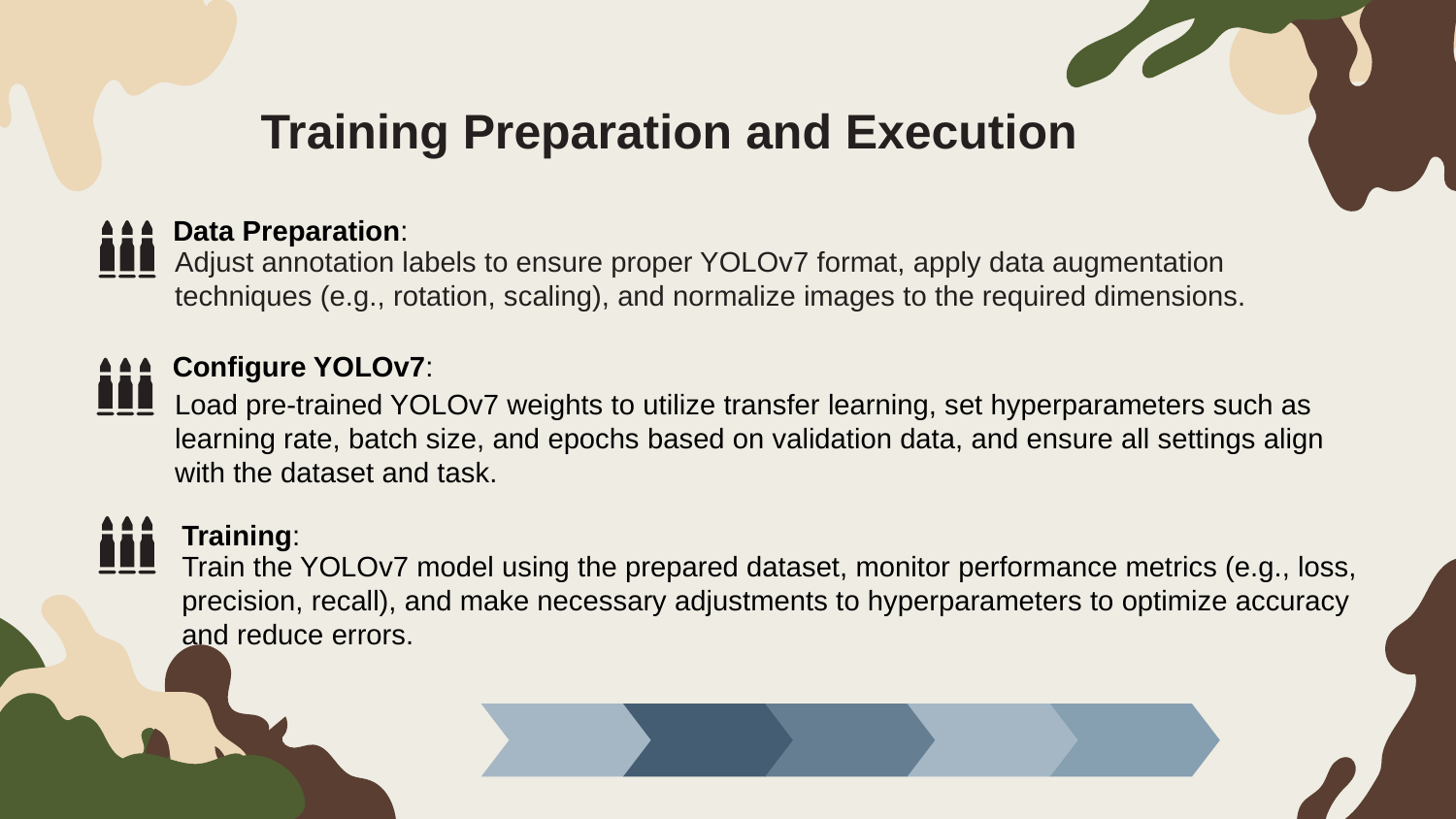

# Training Preparation and Execution
Data Preparation:

Adjust annotation labels to ensure proper YOLOv7 format, apply data augmentation techniques (e.g., rotation, scaling), and normalize images to the required dimensions.
Configure YOLOv7:

Load pre-trained YOLOv7 weights to utilize transfer learning, set hyperparameters such as learning rate, batch size, and epochs based on validation data, and ensure all settings align with the dataset and task.
Training:

Train the YOLOv7 model using the prepared dataset, monitor performance metrics (e.g., loss, precision, recall), and make necessary adjustments to hyperparameters to optimize accuracy and reduce errors.